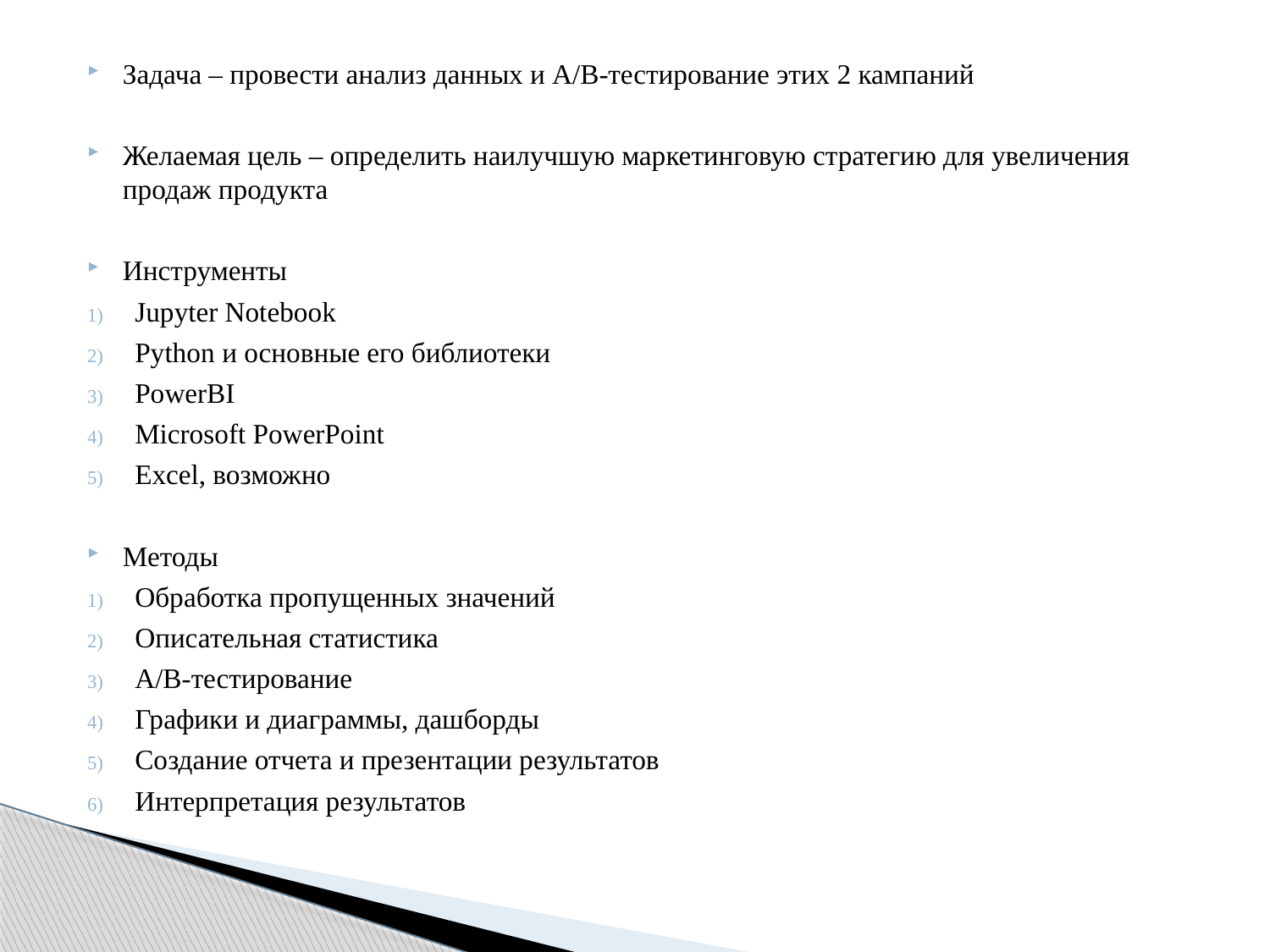

Задача – провести анализ данных и А/В-тестирование этих 2 кампаний

Желаемая цель – определить наилучшую маркетинговую стратегию для увеличения продаж продукта

Инструменты
Jupyter Notebook
Python и основные его библиотеки
PowerBI
Microsoft PowerPoint
Excel, возможно

Методы
Обработка пропущенных значений
Описательная статистика
А/В-тестирование
Графики и диаграммы, дашборды
Создание отчета и презентации результатов
Интерпретация результатов